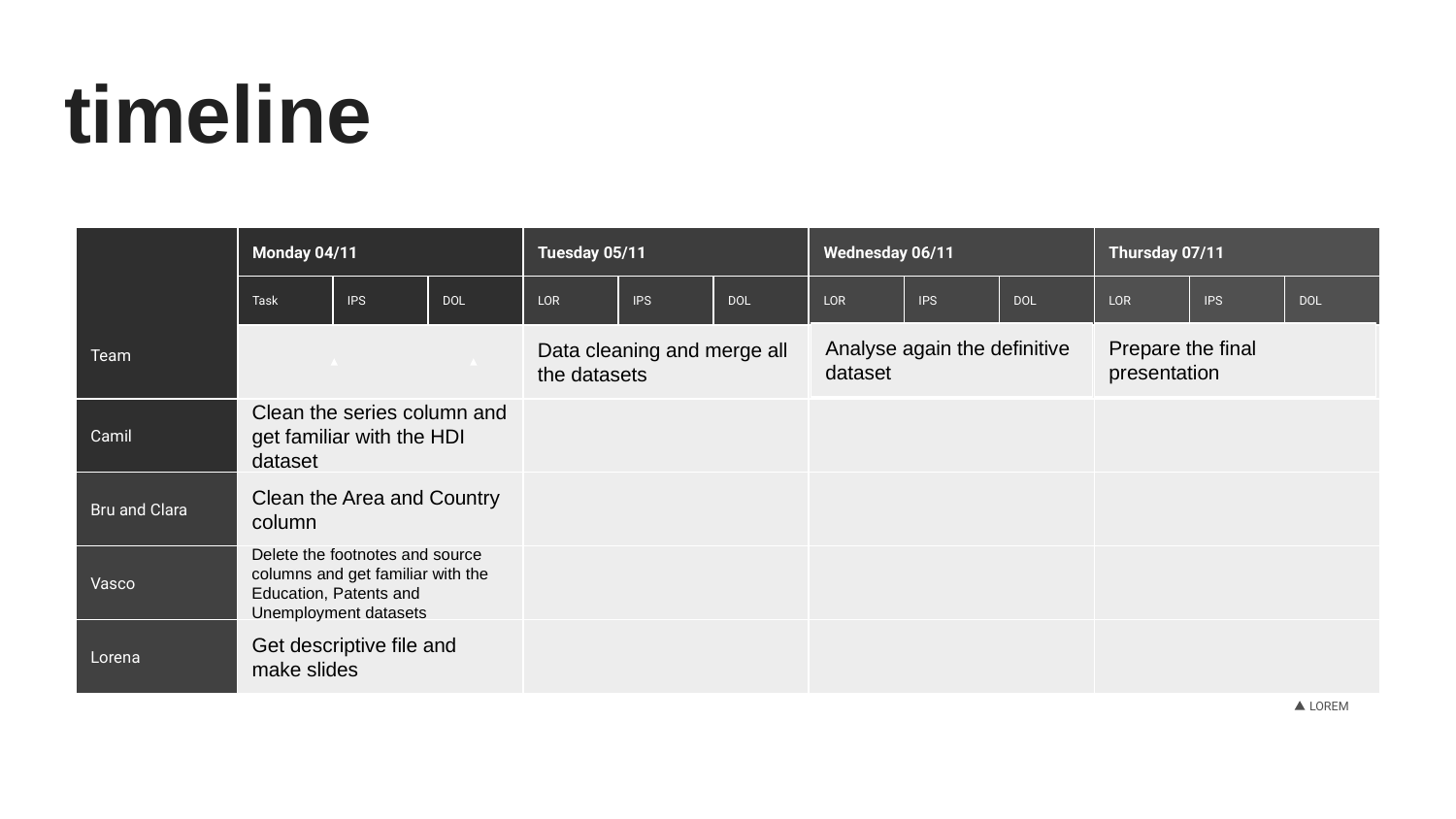

# timeline
Team

Monday 04/11
Tuesday 05/11
Wednesday 06/11
Thursday 07/11
Task
IPS
DOL
LOR
IPS
DOL
LOR
IPS
DOL
LOR
IPS
DOL
Prepare the final presentation
Analyse again the definitive dataset

Getggggggg
Data cleaning and merge all the datasets

Clean the series column and get familiar with the HDI dataset

Camil
Clean the Area and Country column

Bru and Clara

Vasco
Delete the footnotes and source columns and get familiar with the Education, Patents and Unemployment datasets
Lorena
Get descriptive file and make slides

LOREM